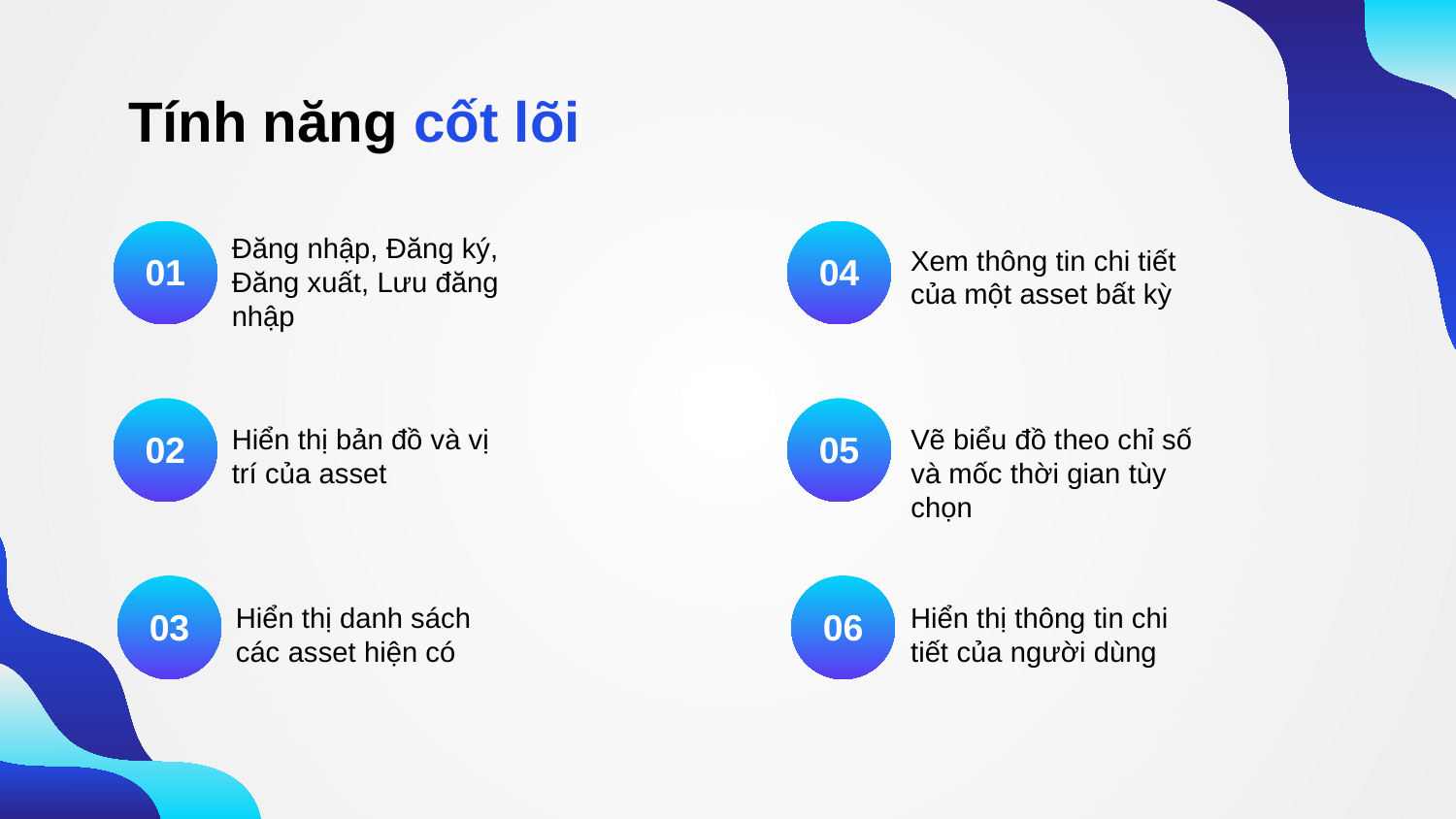

# Tính năng cốt lõi
Đăng nhập, Đăng ký, Đăng xuất, Lưu đăng nhập

Xem thông tin chi tiết của một asset bất kỳ
01
04

Hiển thị bản đồ và vị trí của asset
Vẽ biểu đồ theo chỉ số và mốc thời gian tùy chọn
02
05

Hiển thị danh sách các asset hiện có
Hiển thị thông tin chi tiết của người dùng
03
06